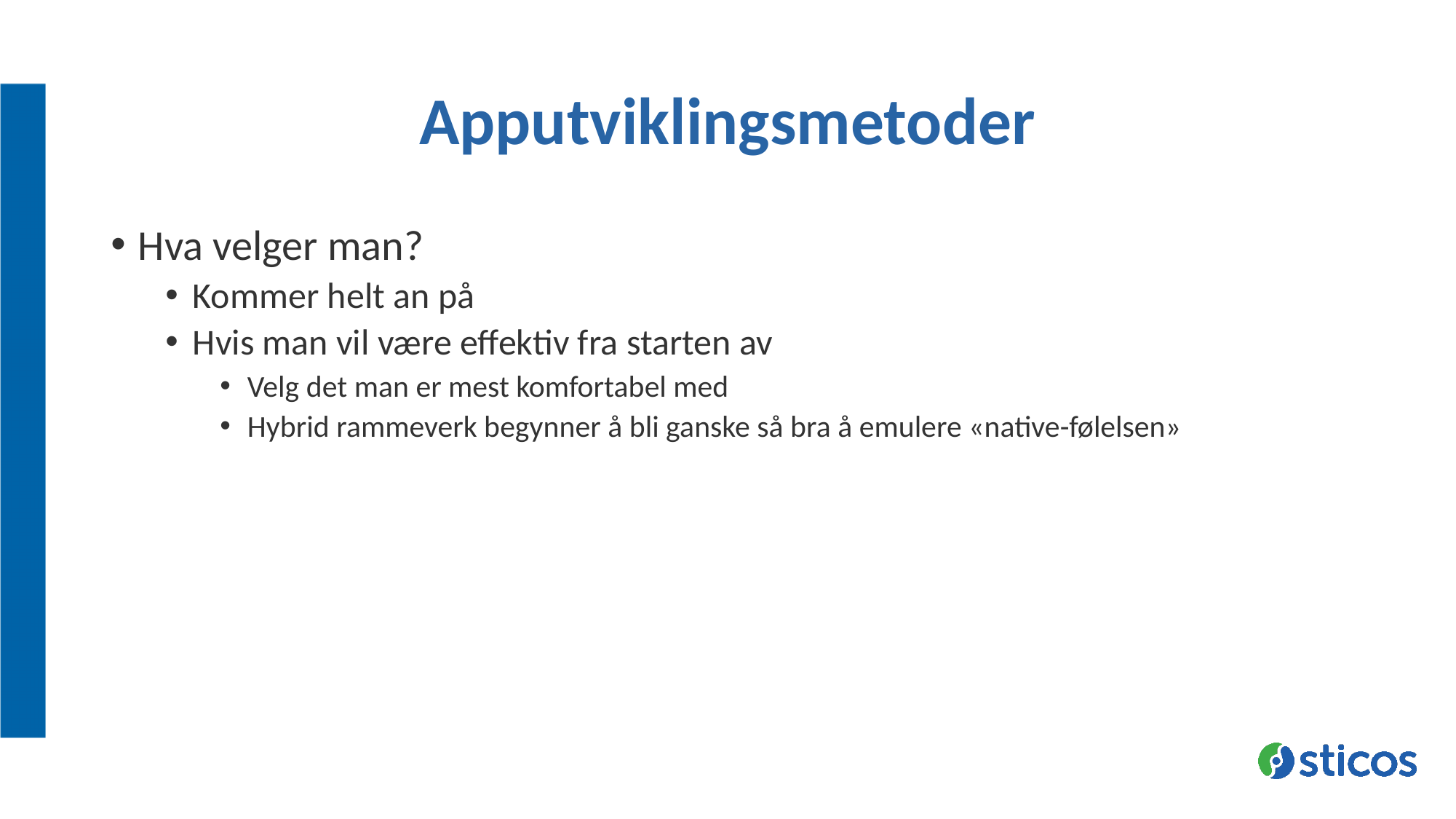

# Apputviklingsmetoder
Hva velger man?
Kommer helt an på
Hvis man vil være effektiv fra starten av
Velg det man er mest komfortabel med
Hybrid rammeverk begynner å bli ganske så bra å emulere «native-følelsen»